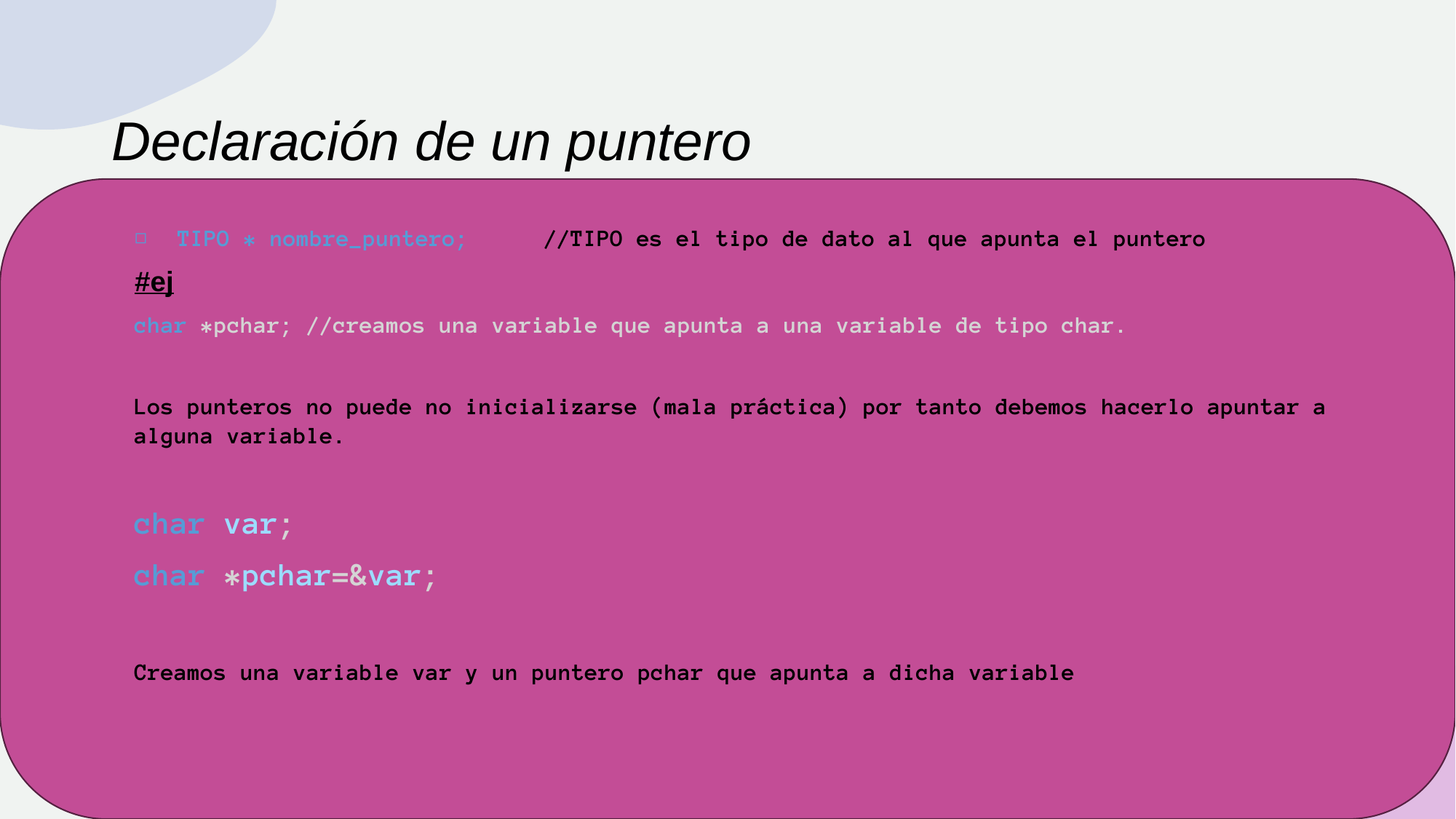

# Declaración de un puntero

TIPO * nombre_puntero;	//TIPO es el tipo de dato al que apunta el puntero
#ej
char *pchar; //creamos una variable que apunta a una variable de tipo char.

Los punteros no puede no inicializarse (mala práctica) por tanto debemos hacerlo apuntar a alguna variable.

char var;
char *pchar=&var;

Creamos una variable var y un puntero pchar que apunta a dicha variable